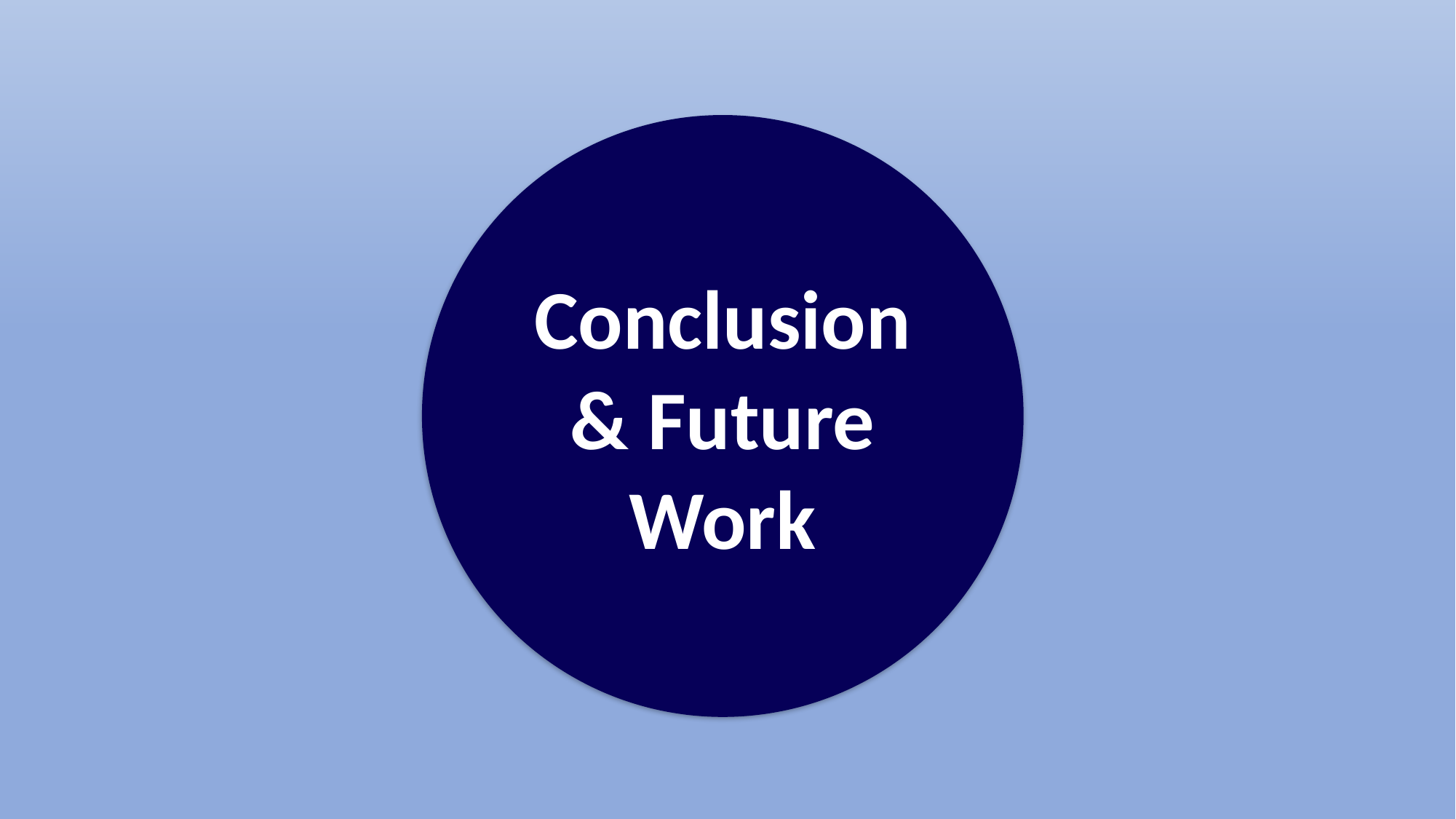

Conclusion & Future Work
AutoAI makes weather prediction faster, accurate, and automated
Add more features like visibility or pressure
No need to manually write complex ML pipelines
Deploy as web app or REST API
Integrate with live weather APIs